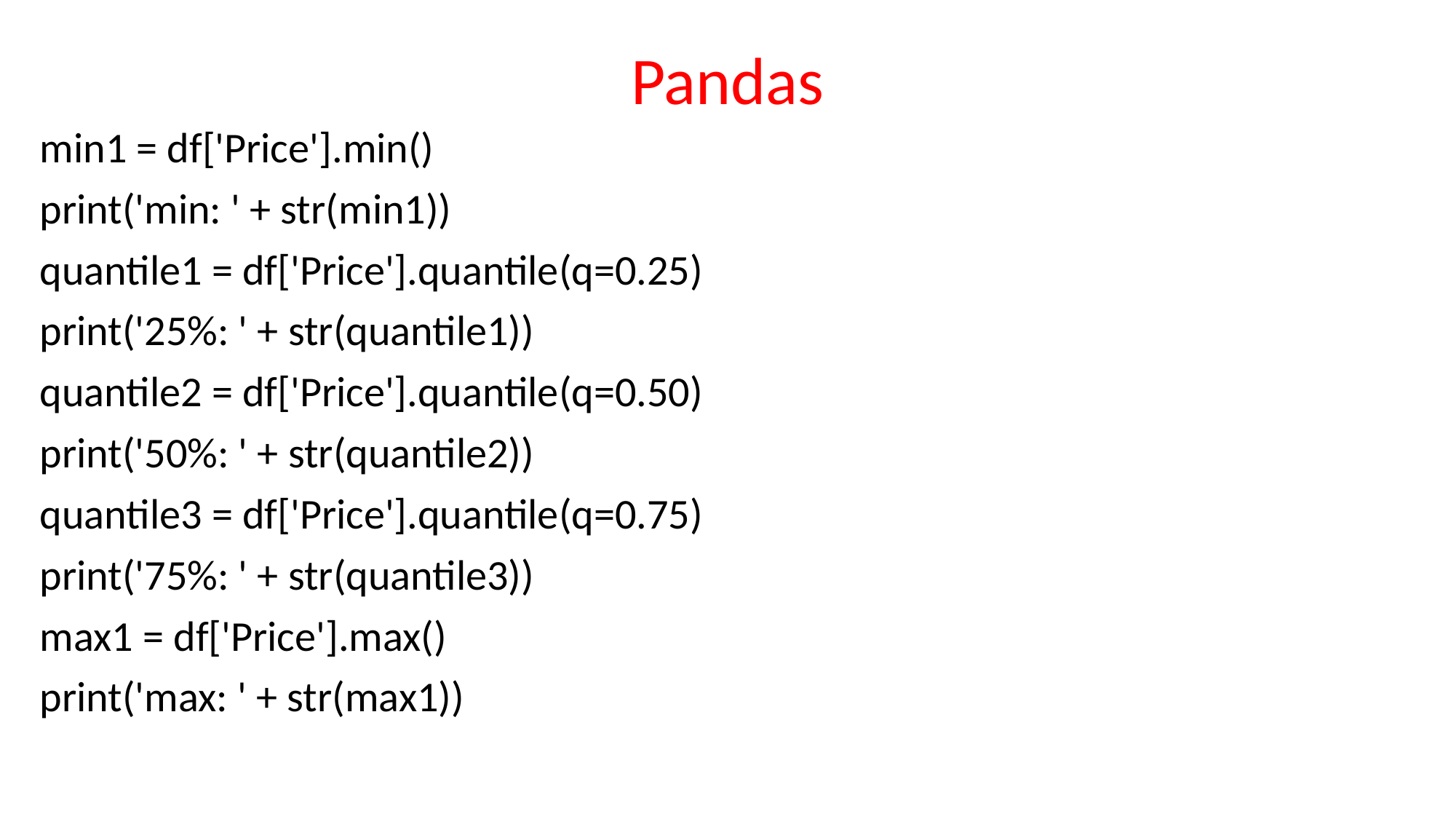

# Pandas
min1 = df['Price'].min()
print('min: ' + str(min1))
quantile1 = df['Price'].quantile(q=0.25)
print('25%: ' + str(quantile1))
quantile2 = df['Price'].quantile(q=0.50)
print('50%: ' + str(quantile2))
quantile3 = df['Price'].quantile(q=0.75)
print('75%: ' + str(quantile3))
max1 = df['Price'].max()
print('max: ' + str(max1))